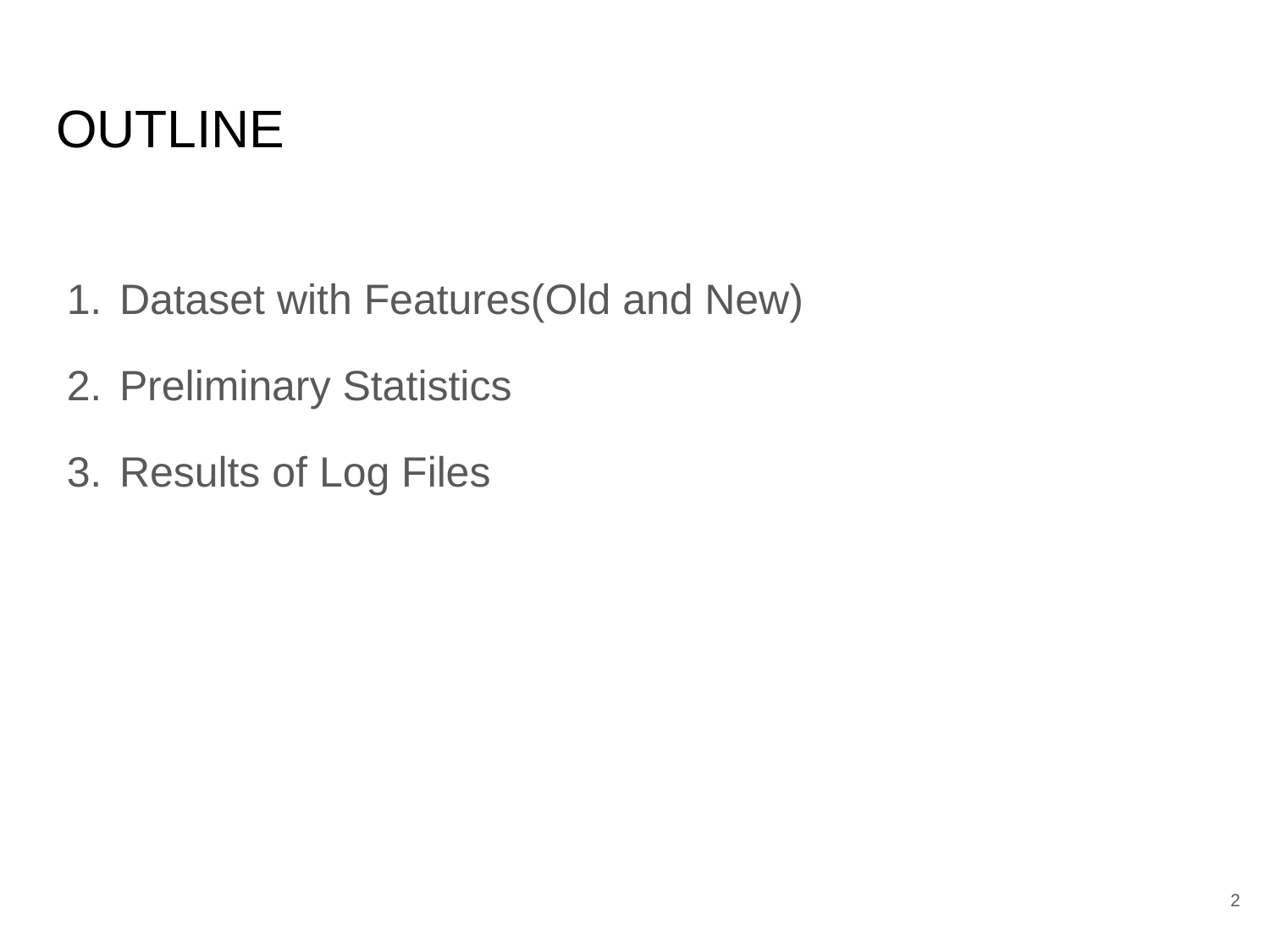

# OUTLINE
Dataset with Features(Old and New)
Preliminary Statistics
Results of Log Files
2